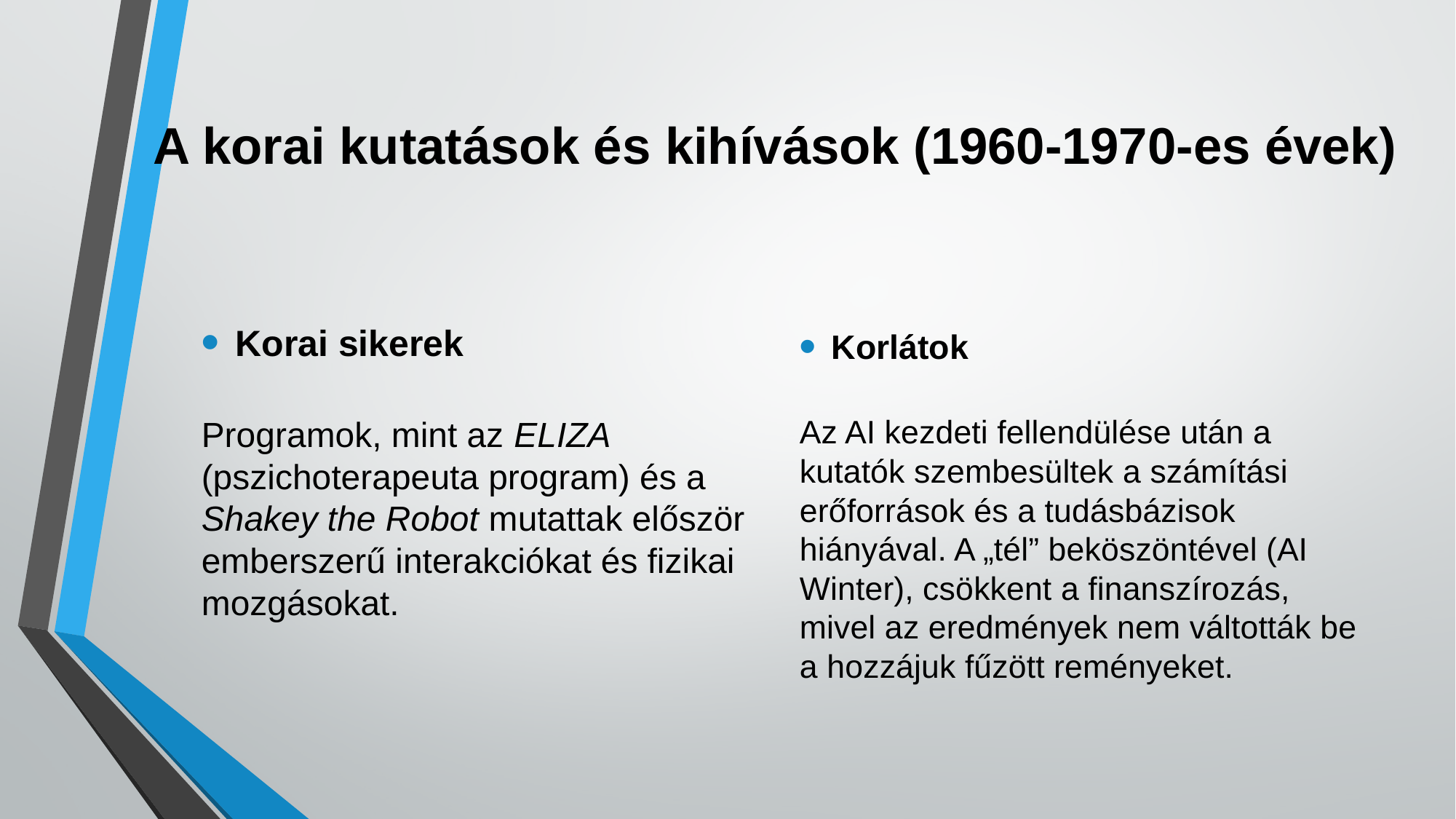

# A korai kutatások és kihívások (1960-1970-es évek)
Korai sikerek
Programok, mint az ELIZA (pszichoterapeuta program) és a Shakey the Robot mutattak először emberszerű interakciókat és fizikai mozgásokat.
Korlátok
Az AI kezdeti fellendülése után a kutatók szembesültek a számítási erőforrások és a tudásbázisok hiányával. A „tél” beköszöntével (AI Winter), csökkent a finanszírozás, mivel az eredmények nem váltották be a hozzájuk fűzött reményeket.